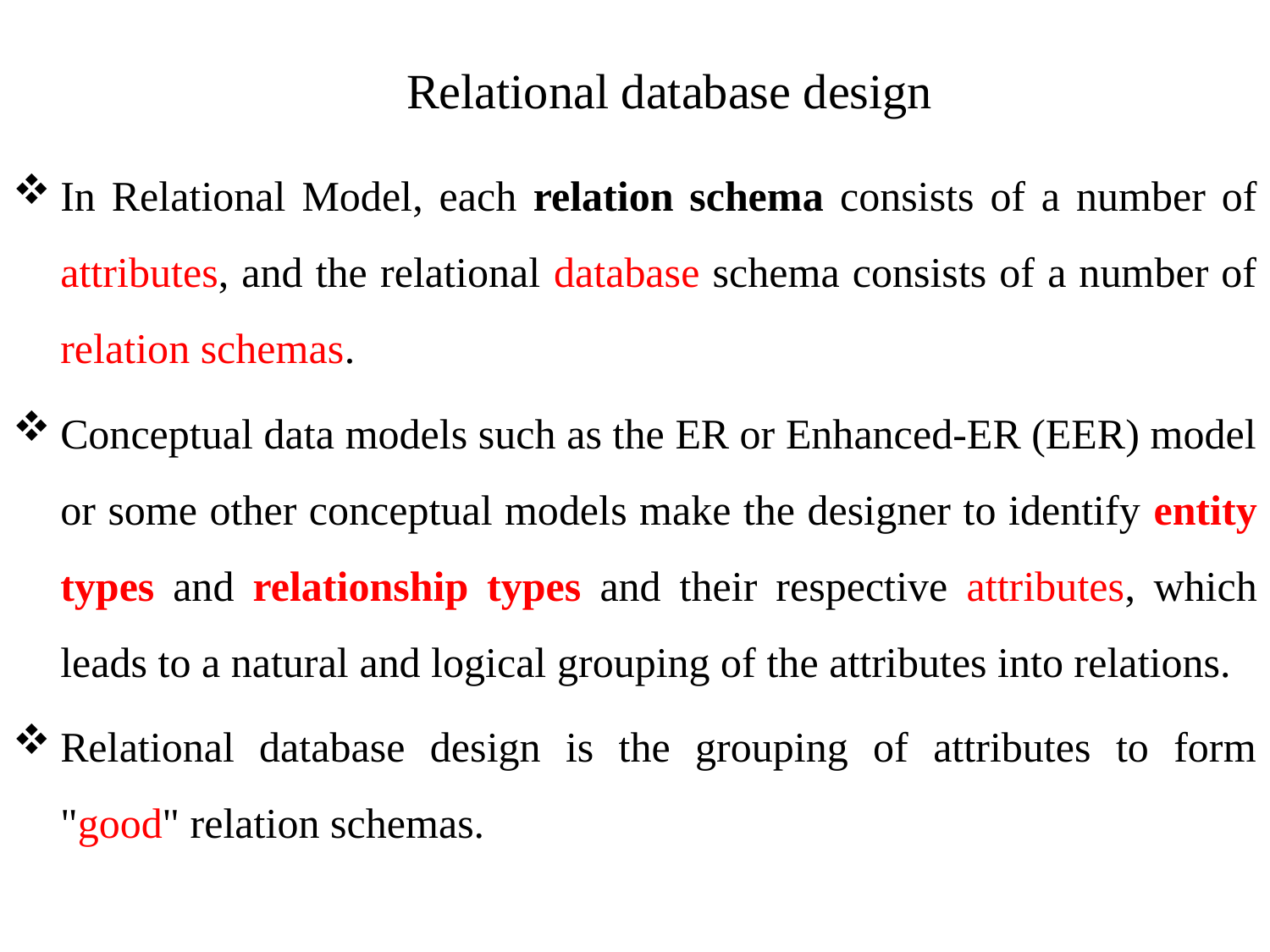

Relational database design
In Relational Model, each relation schema consists of a number of attributes, and the relational database schema consists of a number of relation schemas.
Conceptual data models such as the ER or Enhanced-ER (EER) model or some other conceptual models make the designer to identify entity types and relationship types and their respective attributes, which leads to a natural and logical grouping of the attributes into relations.
Relational database design is the grouping of attributes to form "good" relation schemas.